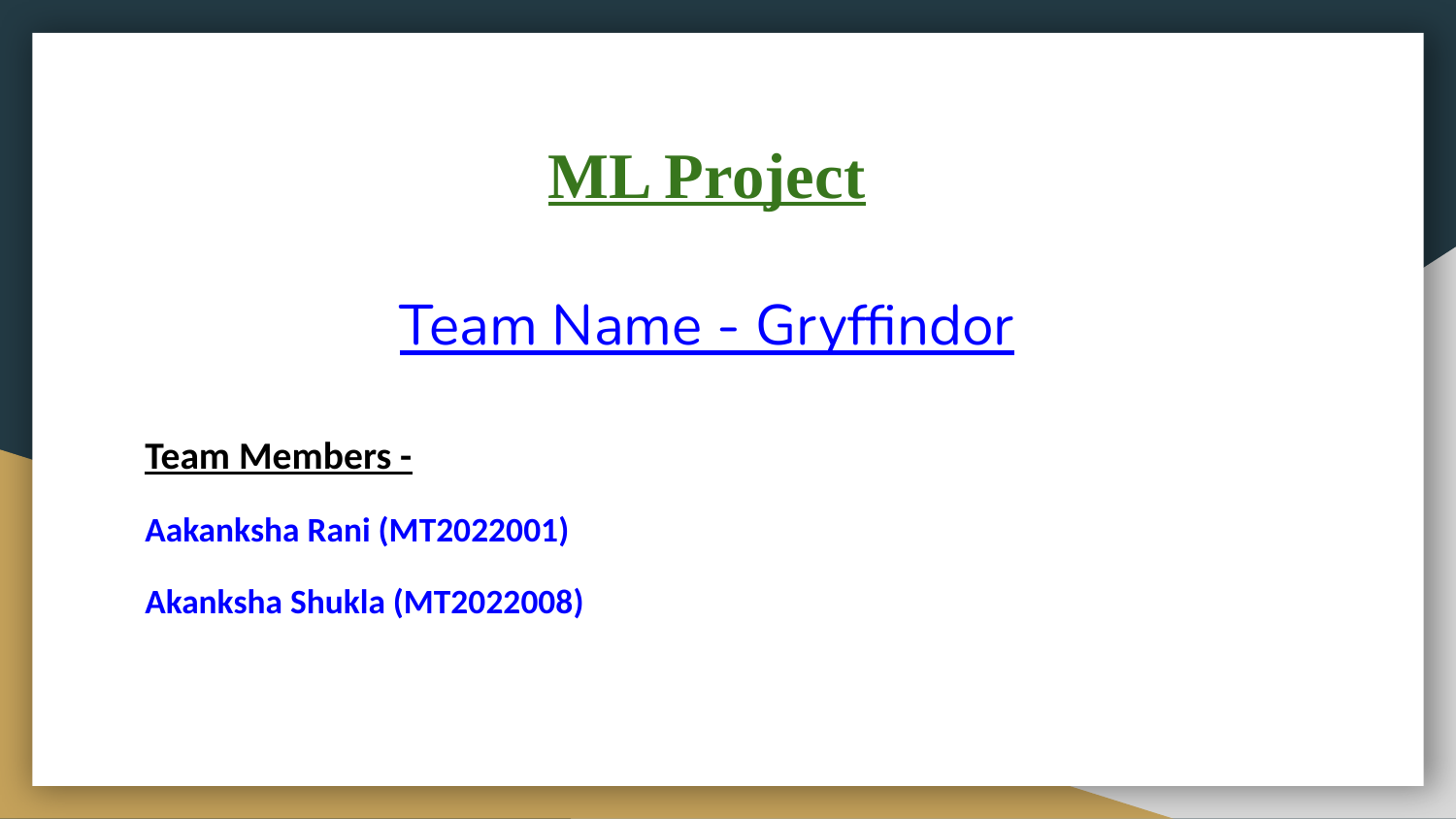

# ML Project

Team Name - Gryffindor
Team Members -
Aakanksha Rani (MT2022001)
Akanksha Shukla (MT2022008)